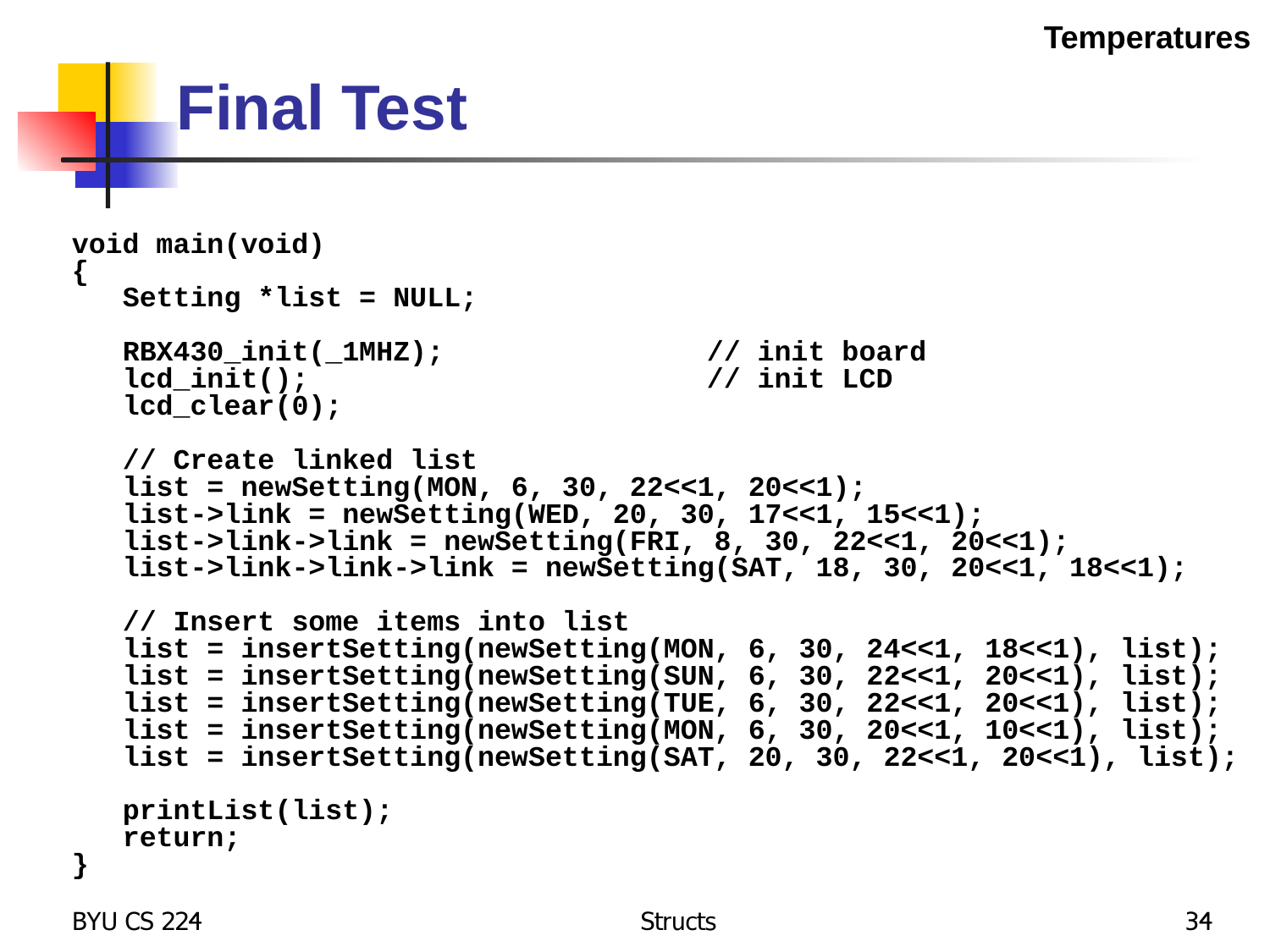

Temperatures
# Final Test
void main(void)
{
   Setting *list = NULL;

   RBX430_init(_1MHZ);			// init board
   lcd_init();				// init LCD
   lcd_clear(0);

   // Create linked list
   list = newSetting(MON, 6, 30, 22<<1, 20<<1);
   list->link = newSetting(WED, 20, 30, 17<<1, 15<<1);
   list->link->link = newSetting(FRI, 8, 30, 22<<1, 20<<1);
   list->link->link->link = newSetting(SAT, 18, 30, 20<<1, 18<<1);

   // Insert some items into list
   list = insertSetting(newSetting(MON, 6, 30, 24<<1, 18<<1), list);
   list = insertSetting(newSetting(SUN, 6, 30, 22<<1, 20<<1), list);
   list = insertSetting(newSetting(TUE, 6, 30, 22<<1, 20<<1), list);
   list = insertSetting(newSetting(MON, 6, 30, 20<<1, 10<<1), list);
   list = insertSetting(newSetting(SAT, 20, 30, 22<<1, 20<<1), list);

   printList(list);
   return;
}
BYU CS 224
Structs
34